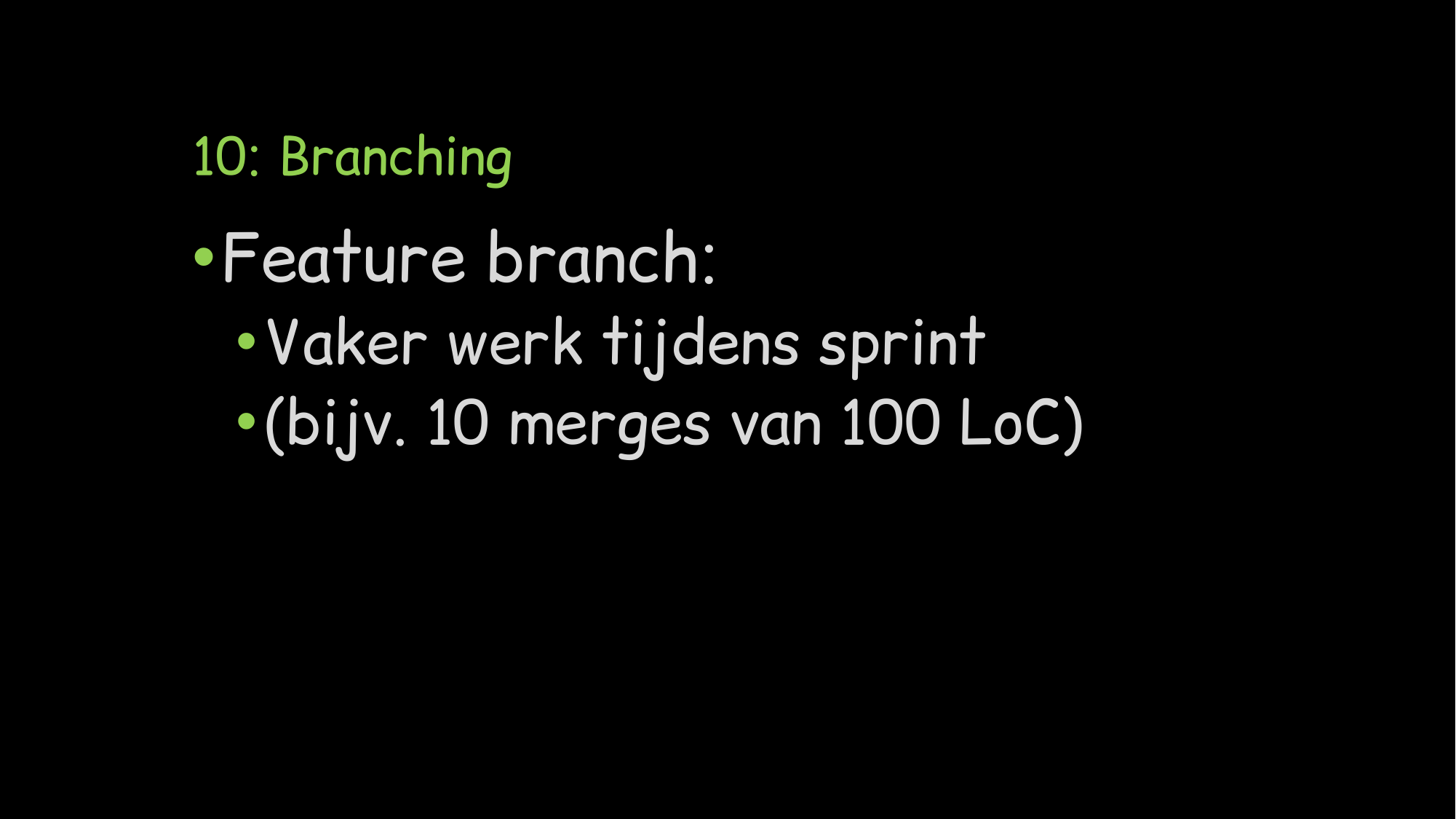

# 10: Branching
Feature branch:
Vaker werk tijdens sprint
(bijv. 10 merges van 100 LoC)